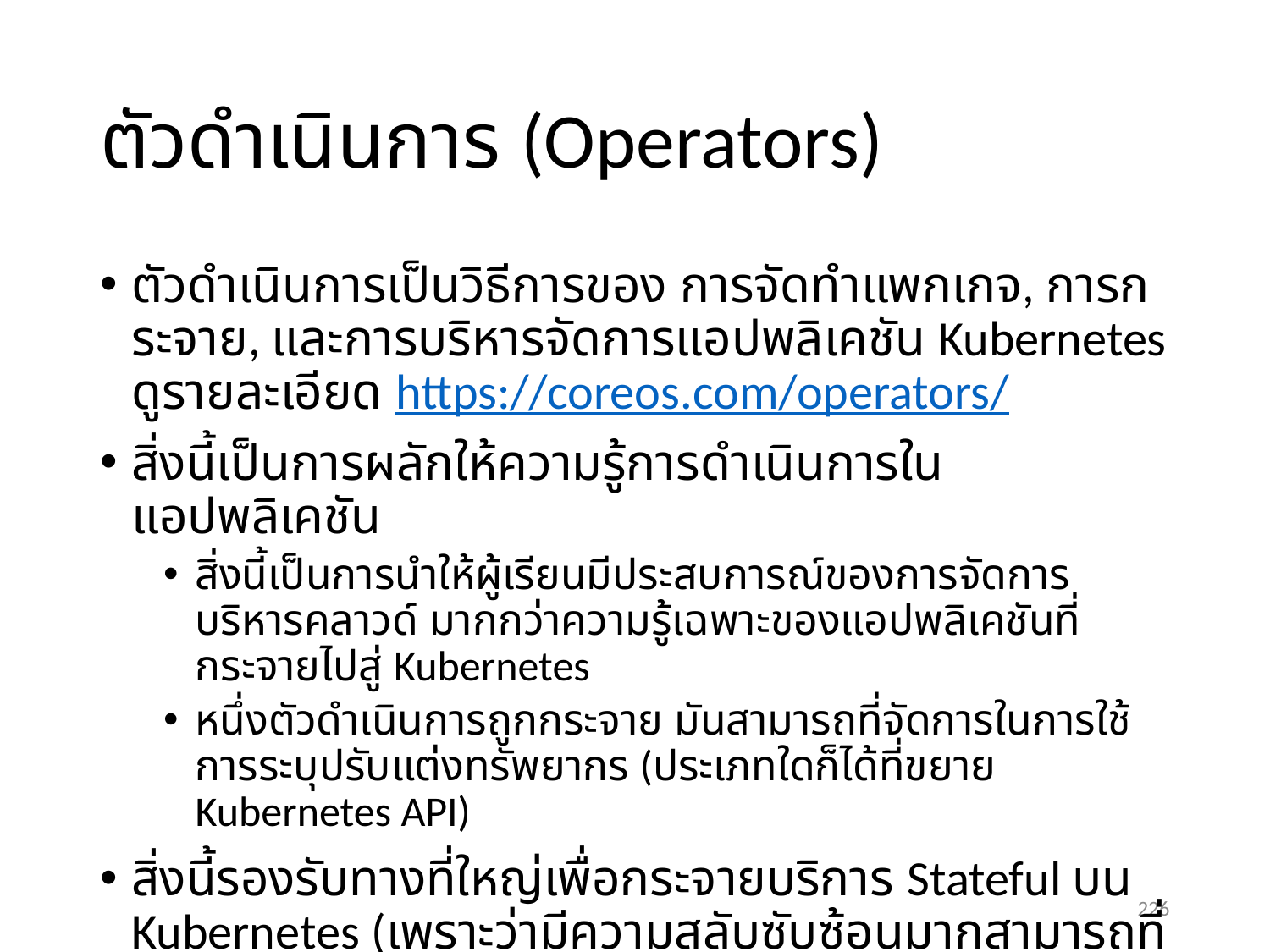

# ตัวดำเนินการ (Operators)
ตัวดำเนินการเป็นวิธีการของ การจัดทำแพกเกจ, การกระจาย, และการบริหารจัดการแอปพลิเคชัน Kubernetes ดูรายละเอียด https://coreos.com/operators/
สิ่งนี้เป็นการผลักให้ความรู้การดำเนินการในแอปพลิเคชัน
สิ่งนี้เป็นการนำให้ผู้เรียนมีประสบการณ์ของการจัดการบริหารคลาวด์ มากกว่าความรู้เฉพาะของแอปพลิเคชันที่กระจายไปสู่ Kubernetes
หนึ่งตัวดำเนินการถูกกระจาย มันสามารถที่จัดการในการใช้การระบุปรับแต่งทรัพยากร (ประเภทใดก็ได้ที่ขยาย Kubernetes API)
สิ่งนี้รองรับทางที่ใหญ่เพื่อกระจายบริการ Stateful บน Kubernetes (เพราะว่ามีความสลับซับซ้อนมากสามารถที่ซ้อนจากผู้ใช้ปลายทางได้)
226